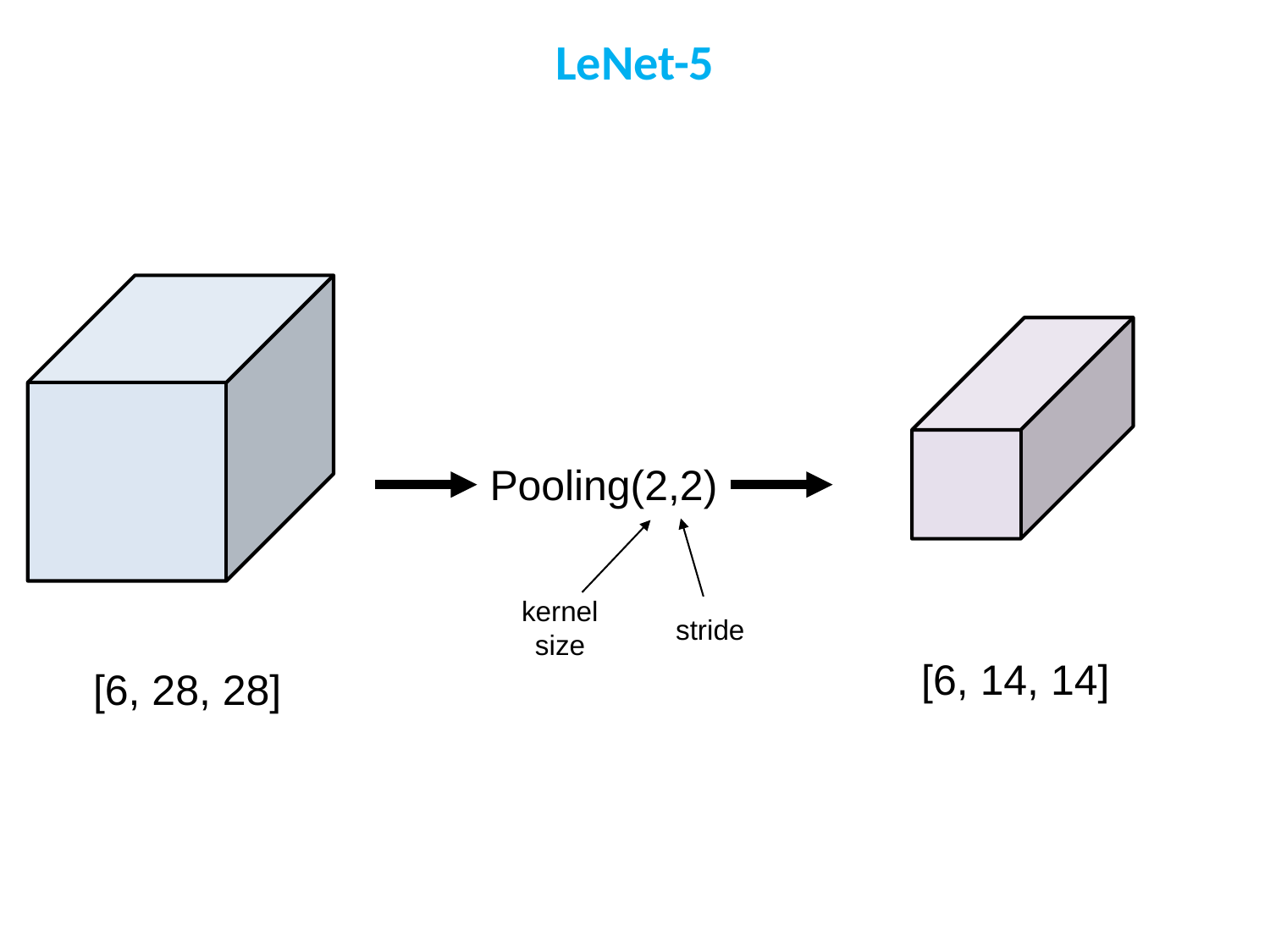

LeNet-5

Pooling(2,2)
kernel
size
stride
[6, 14, 14]
[6, 28, 28]